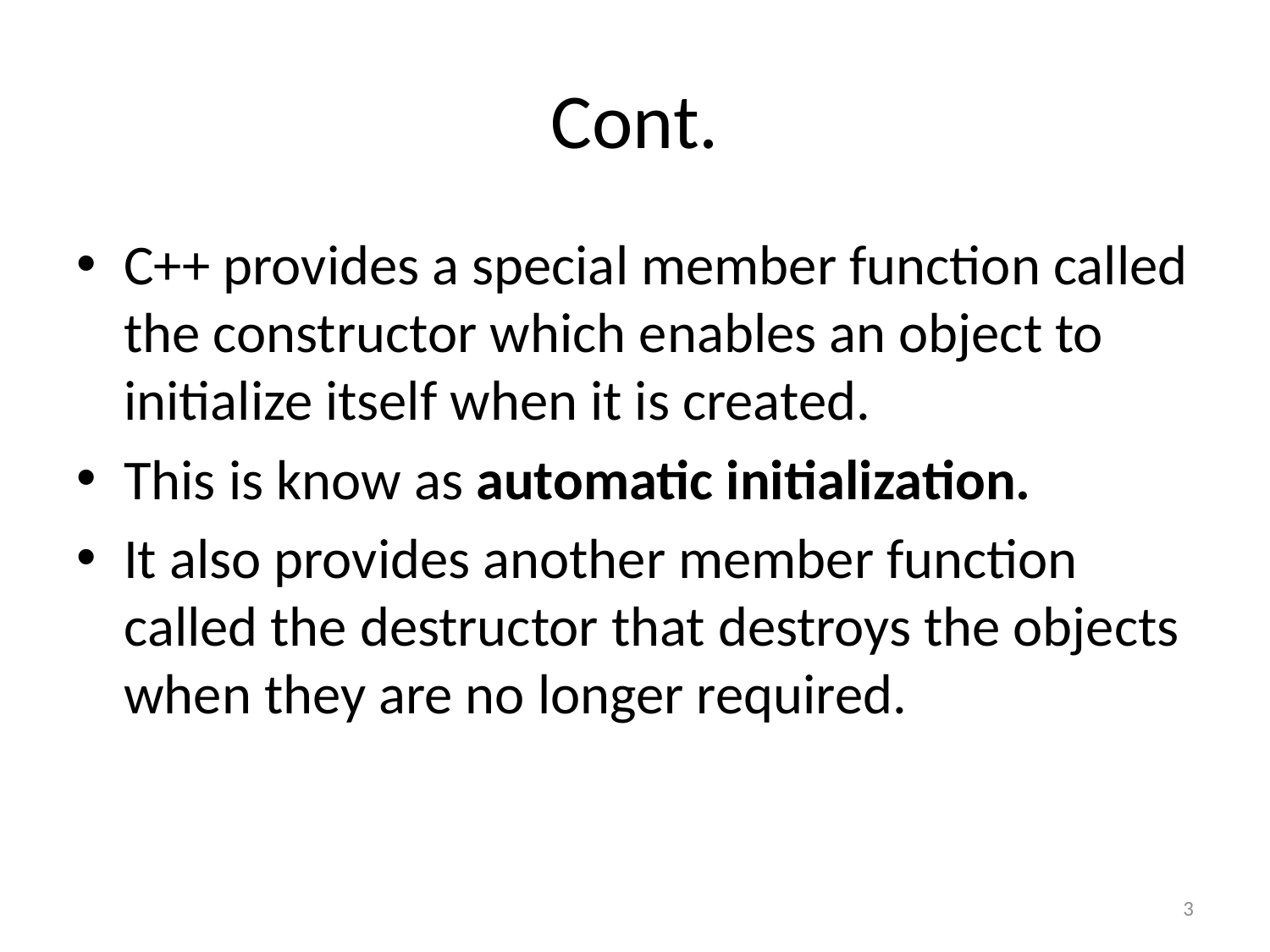

# Cont.
C++ provides a special member function called the constructor which enables an object to initialize itself when it is created.
This is know as automatic initialization.
It also provides another member function called the destructor that destroys the objects when they are no longer required.
3